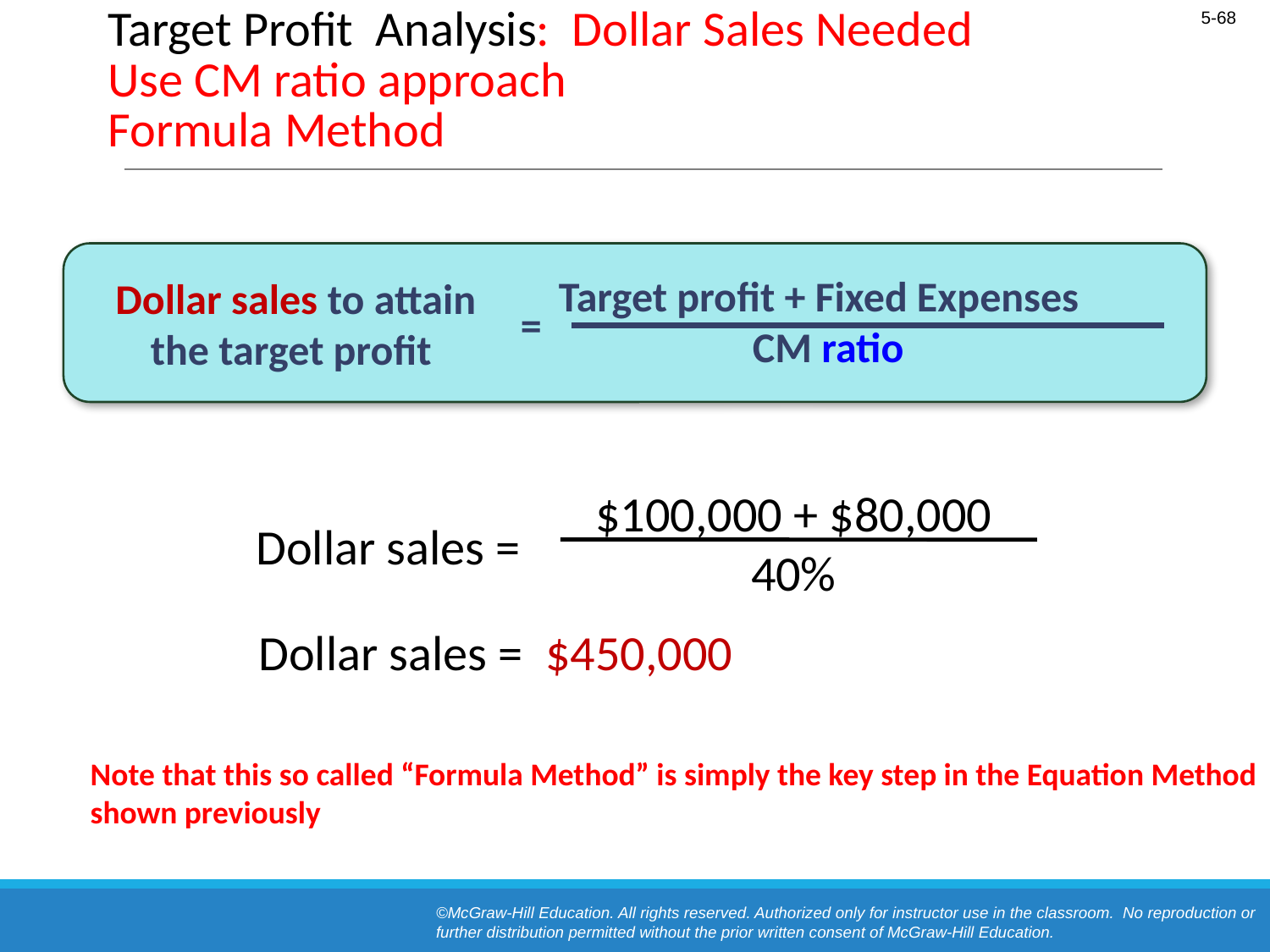

# Target Profit  Analysis:  Dollar Sales Needed Use CM ratio approach Formula Method

Target profit + Fixed Expenses
 CM ratio
Dollar sales to attain
the target profit
=
$100,000 + $80,000
40%
Dollar sales =
Dollar sales =  $450,000
Note that this so called “Formula Method” is simply the key step in the Equation Method shown previously